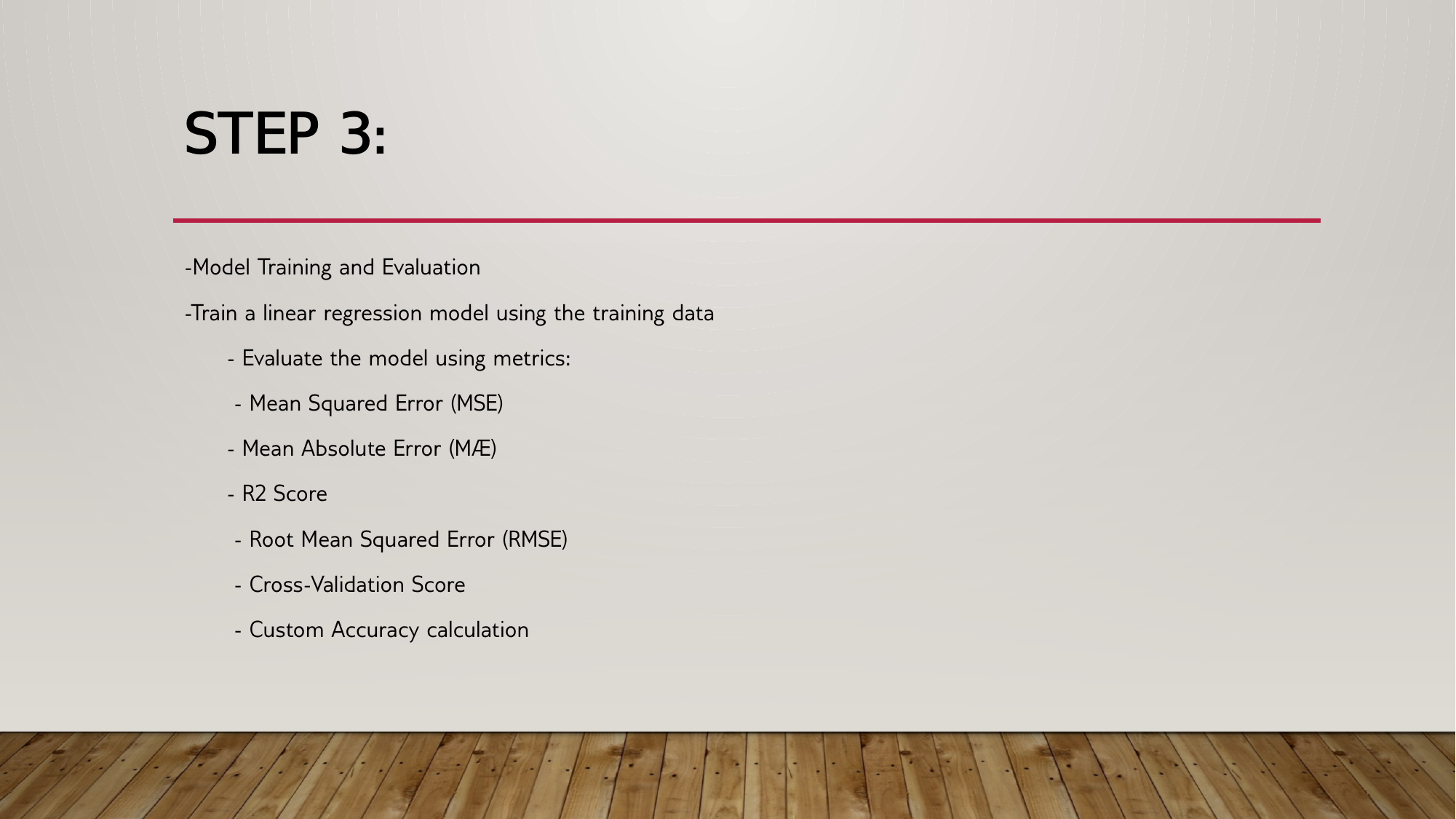

# Step 3:
-Model Training and Evaluation
-Train a linear regression model using the training data
      - Evaluate the model using metrics:
       - Mean Squared Error (MSE)
      - Mean Absolute Error (MAE)
      - R2 Score
       - Root Mean Squared Error (RMSE)
       - Cross-Validation Score
       - Custom Accuracy calculation